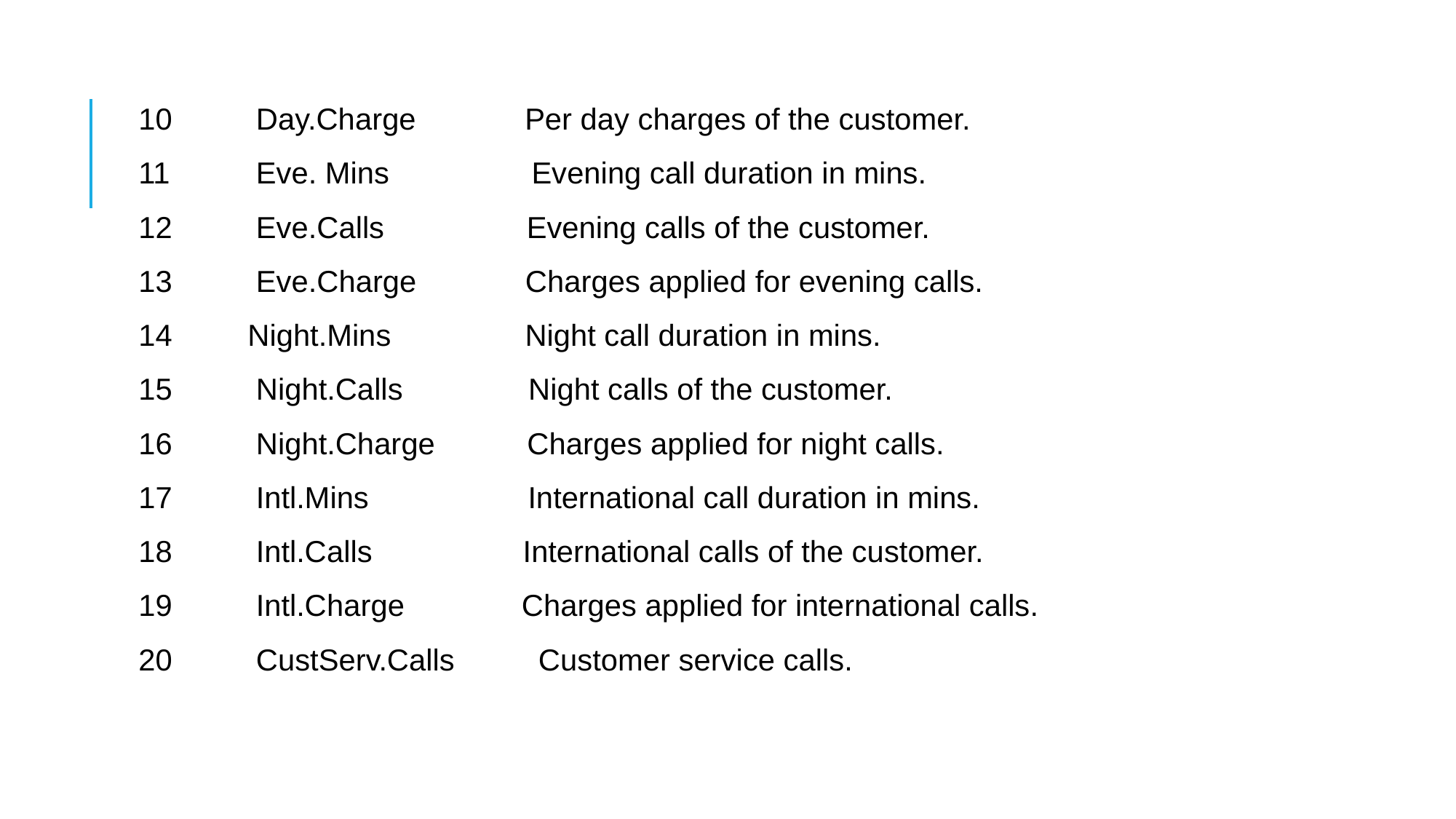

10	 Day.Charge             Per day charges of the customer.
11	 Eve. Mins                 Evening call duration in mins.
12	 Eve.Calls                 Evening calls of the customer.
13	 Eve.Charge             Charges applied for evening calls.
14 	Night.Mins                Night call duration in mins.
15	 Night.Calls               Night calls of the customer.
16	 Night.Charge           Charges applied for night calls.
17	 Intl.Mins                   International call duration in mins.
18	 Intl.Calls                  International calls of the customer.
19	 Intl.Charge              Charges applied for international calls.
20	 CustServ.Calls          Customer service calls.